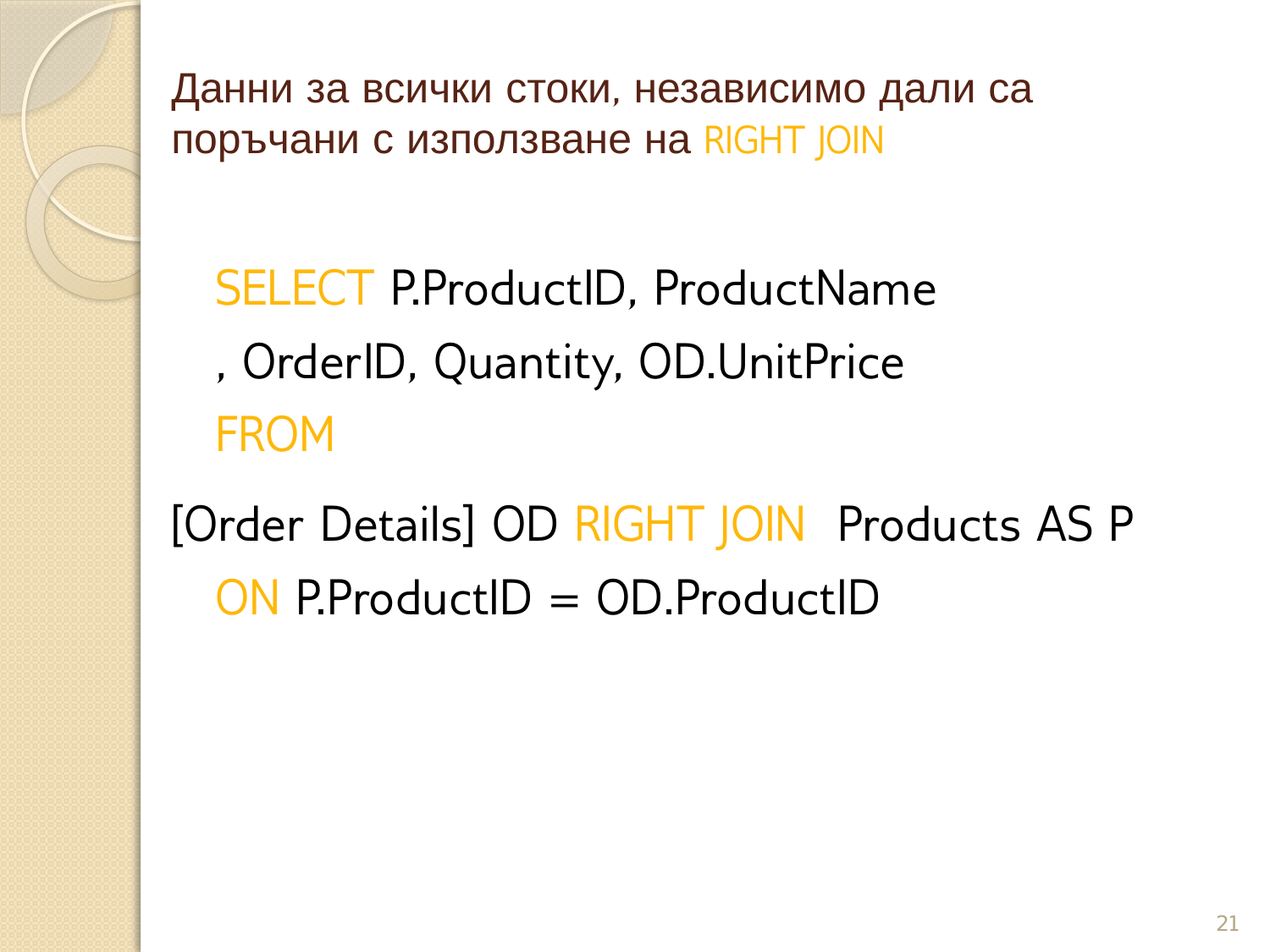

# Данни за всички стоки, независимо дали са поръчани с използване на RIGHT JOIN
	SELECT P.ProductID, ProductName
	, OrderID, Quantity, OD.UnitPrice
FROM
[Order Details] OD RIGHT JOIN  Products AS P
ON P.ProductID = OD.ProductID

21